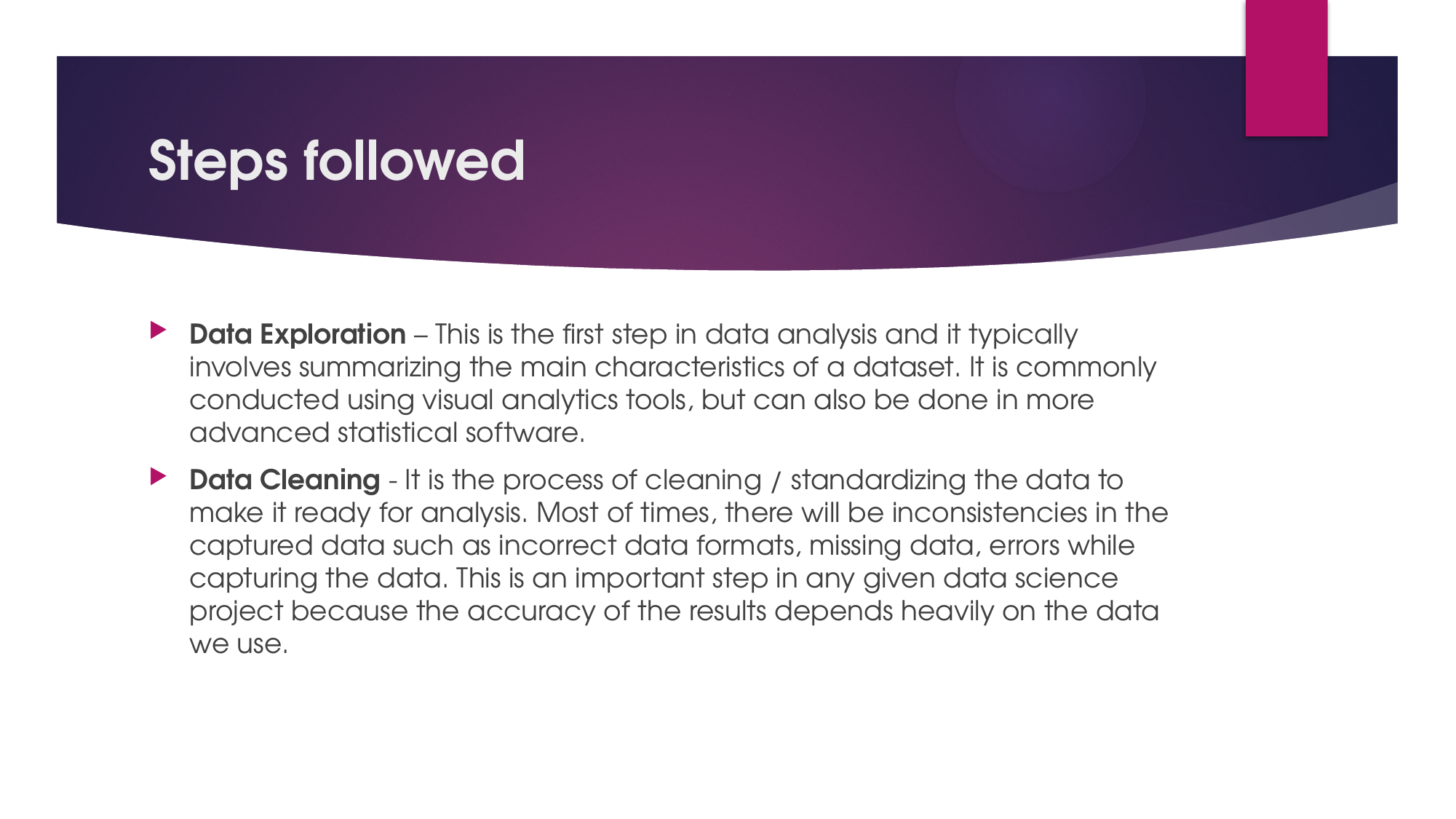

# Steps followed
Data Exploration – This is the first step in data analysis and it typically involves summarizing the main characteristics of a dataset. It is commonly conducted using visual analytics tools, but can also be done in more advanced statistical software.
Data Cleaning - It is the process of cleaning / standardizing the data to make it ready for analysis. Most of times, there will be inconsistencies in the captured data such as incorrect data formats, missing data, errors while capturing the data. This is an important step in any given data science project because the accuracy of the results depends heavily on the data we use.